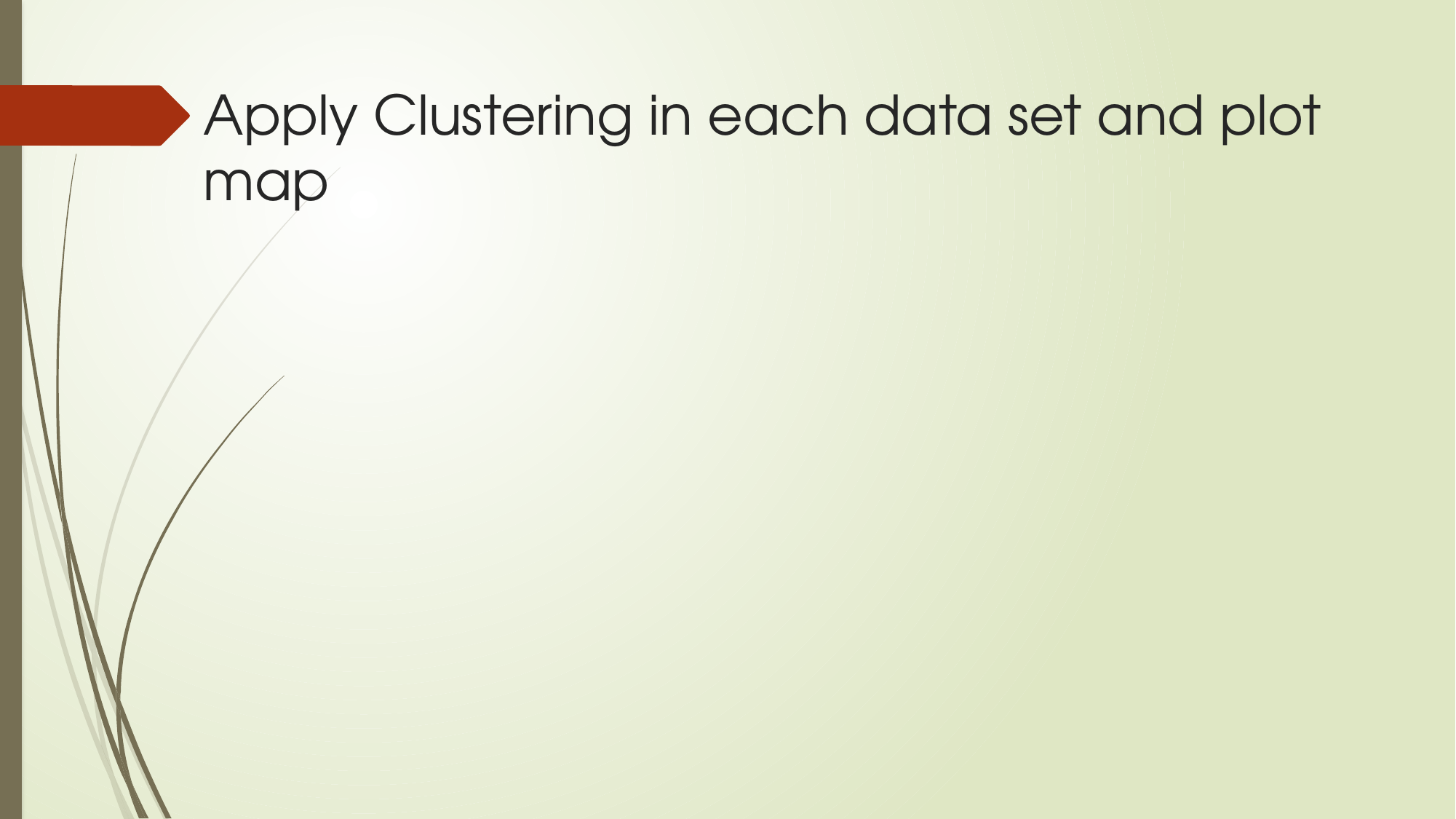

# Apply Clustering in each data set and plot map